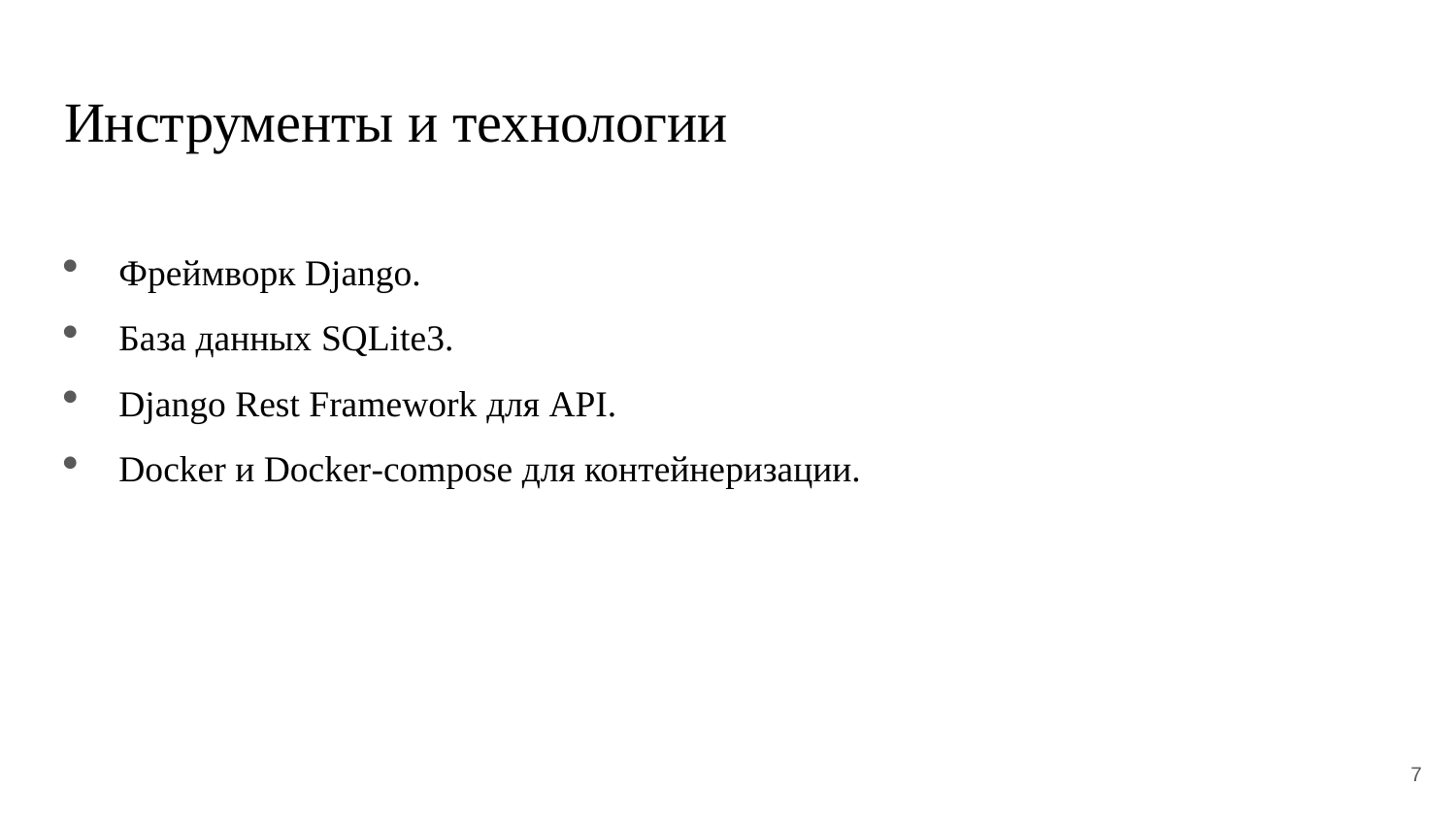

# Инструменты и технологии
Фреймворк Django.
База данных SQLite3.
Django Rest Framework для API.
Docker и Docker-compose для контейнеризации.

7